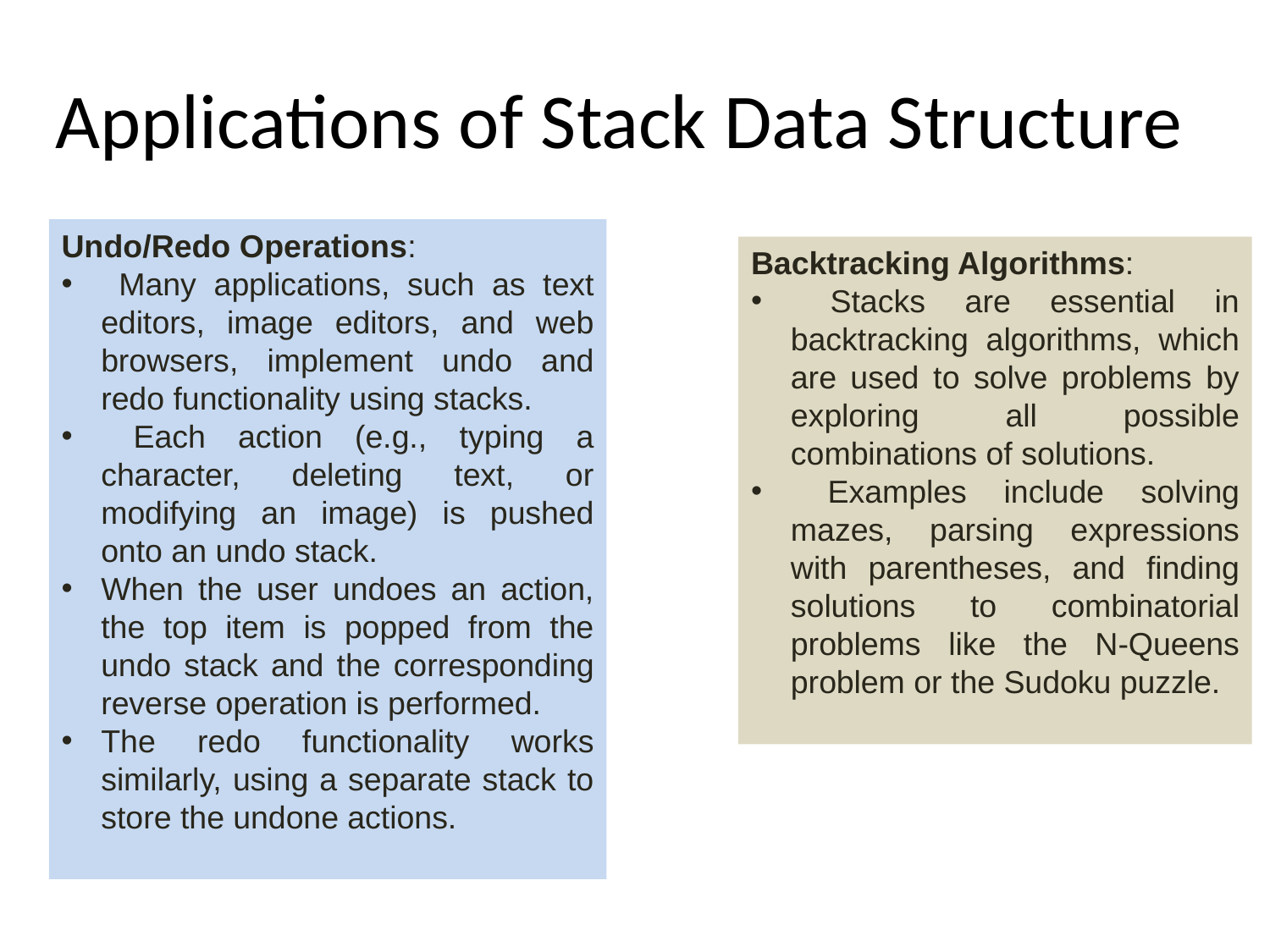

# Applications of Stack Data Structure
Undo/Redo Operations:
 Many applications, such as text editors, image editors, and web browsers, implement undo and redo functionality using stacks.
 Each action (e.g., typing a character, deleting text, or modifying an image) is pushed onto an undo stack.
When the user undoes an action, the top item is popped from the undo stack and the corresponding reverse operation is performed.
The redo functionality works similarly, using a separate stack to store the undone actions.

Backtracking Algorithms:
 Stacks are essential in backtracking algorithms, which are used to solve problems by exploring all possible combinations of solutions.
 Examples include solving mazes, parsing expressions with parentheses, and finding solutions to combinatorial problems like the N-Queens problem or the Sudoku puzzle.